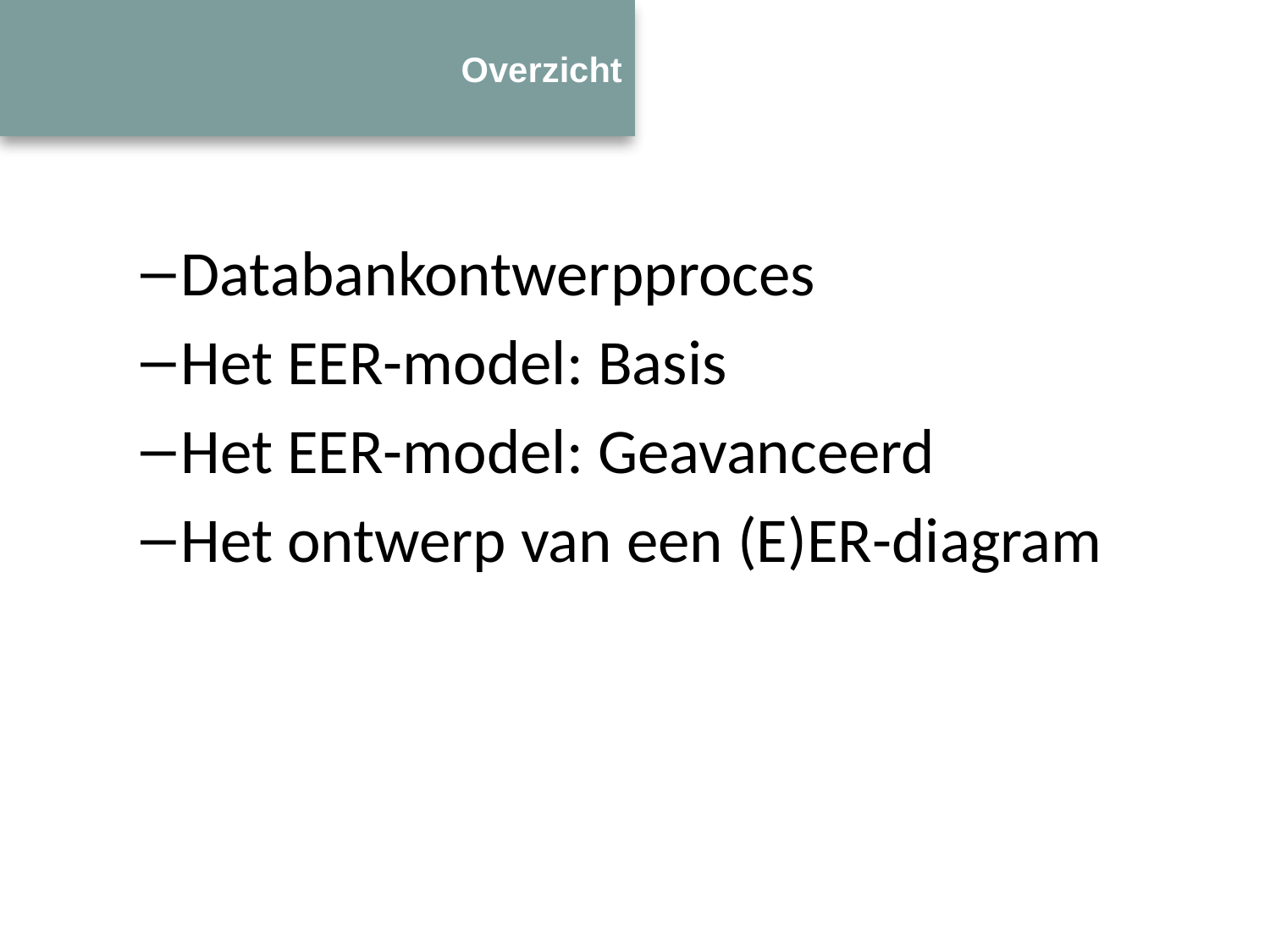

# Overzicht

Databankontwerpproces
Het EER-model: Basis
Het EER-model: Geavanceerd
Het ontwerp van een (E)ER-diagram